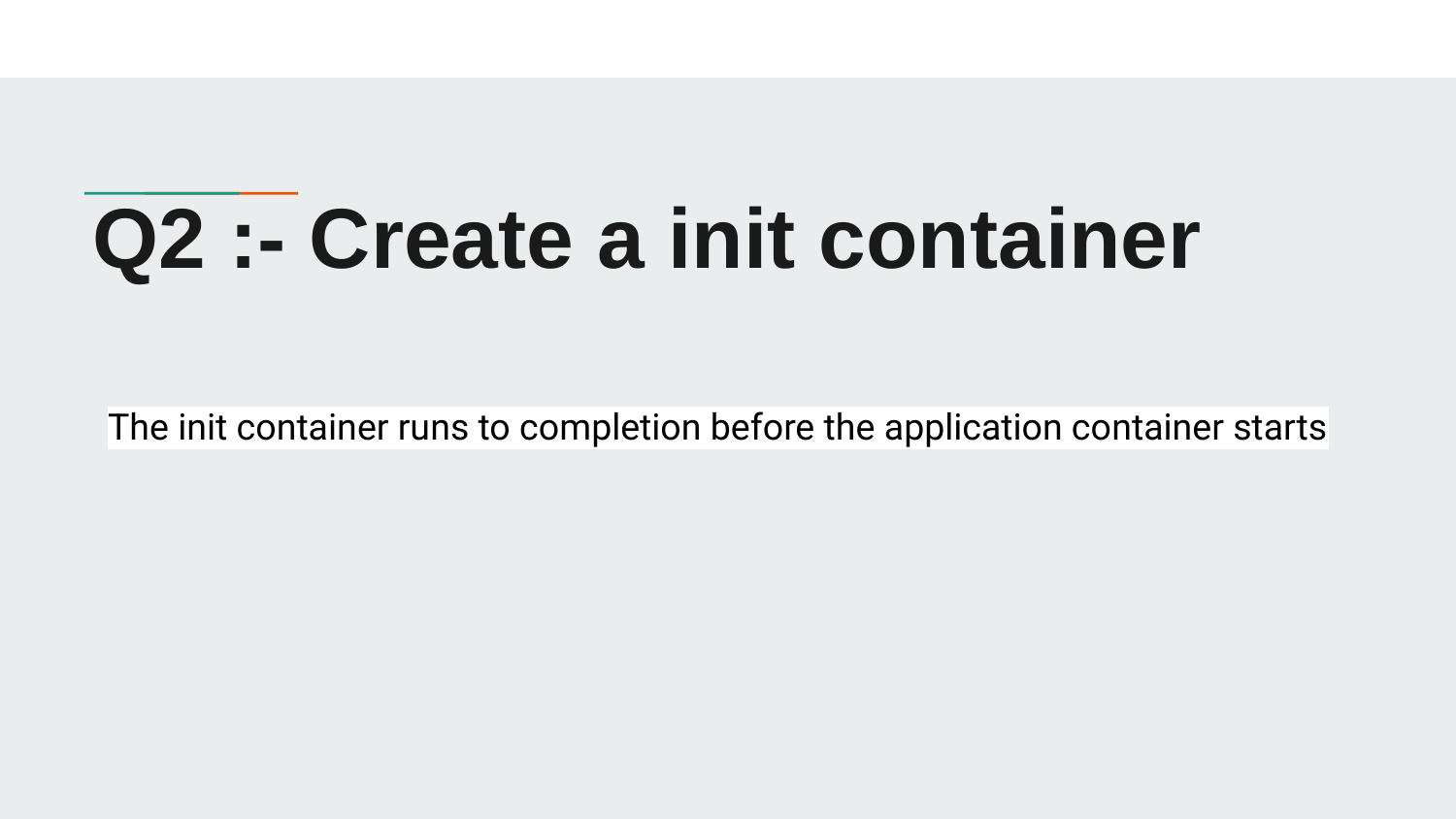

# Q2 :- Create a init container

The init container runs to completion before the application container starts